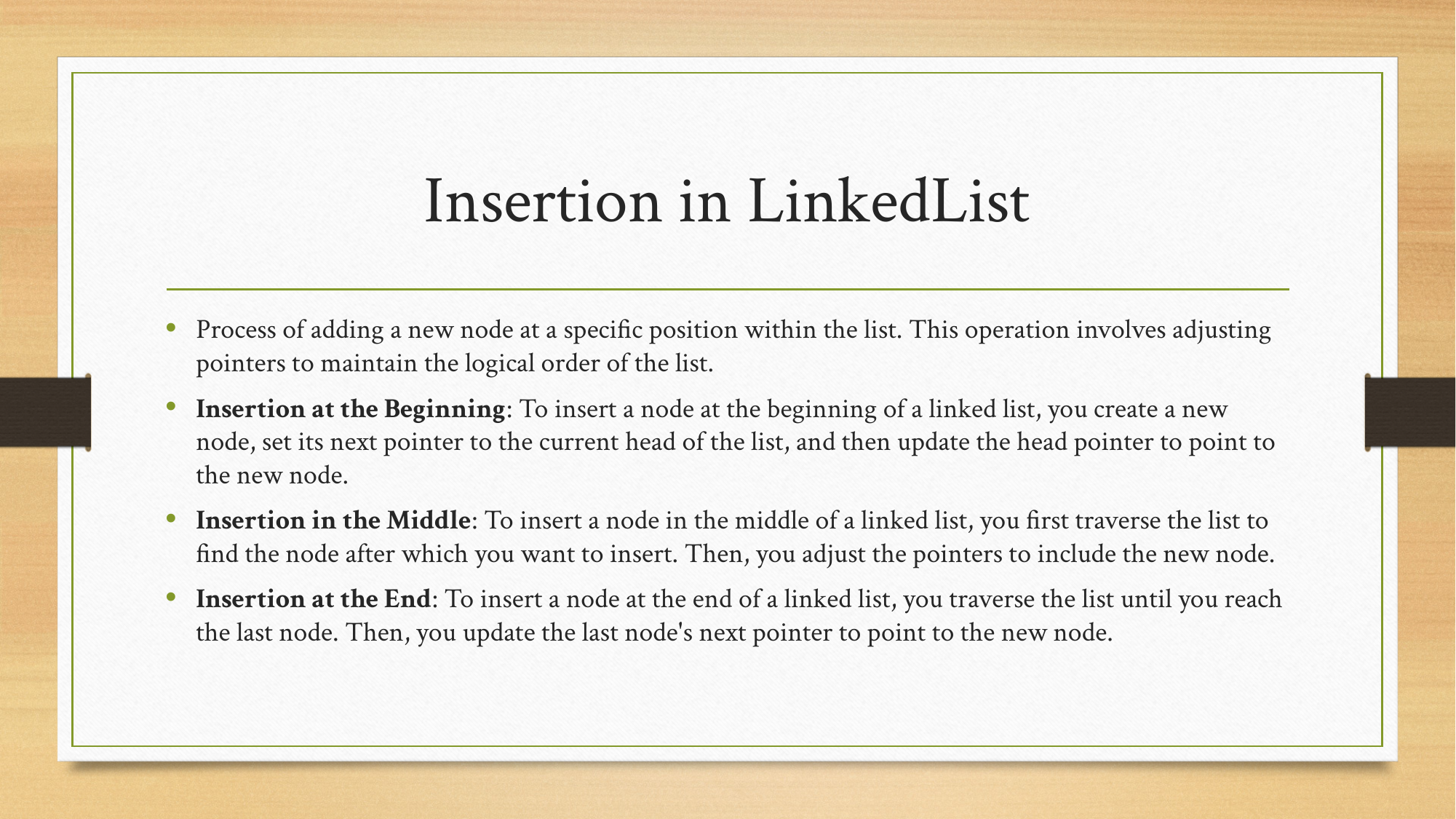

# Insertion in LinkedList
Process of adding a new node at a specific position within the list. This operation involves adjusting pointers to maintain the logical order of the list.
Insertion at the Beginning: To insert a node at the beginning of a linked list, you create a new node, set its next pointer to the current head of the list, and then update the head pointer to point to the new node.
Insertion in the Middle: To insert a node in the middle of a linked list, you first traverse the list to find the node after which you want to insert. Then, you adjust the pointers to include the new node.
Insertion at the End: To insert a node at the end of a linked list, you traverse the list until you reach the last node. Then, you update the last node's next pointer to point to the new node.